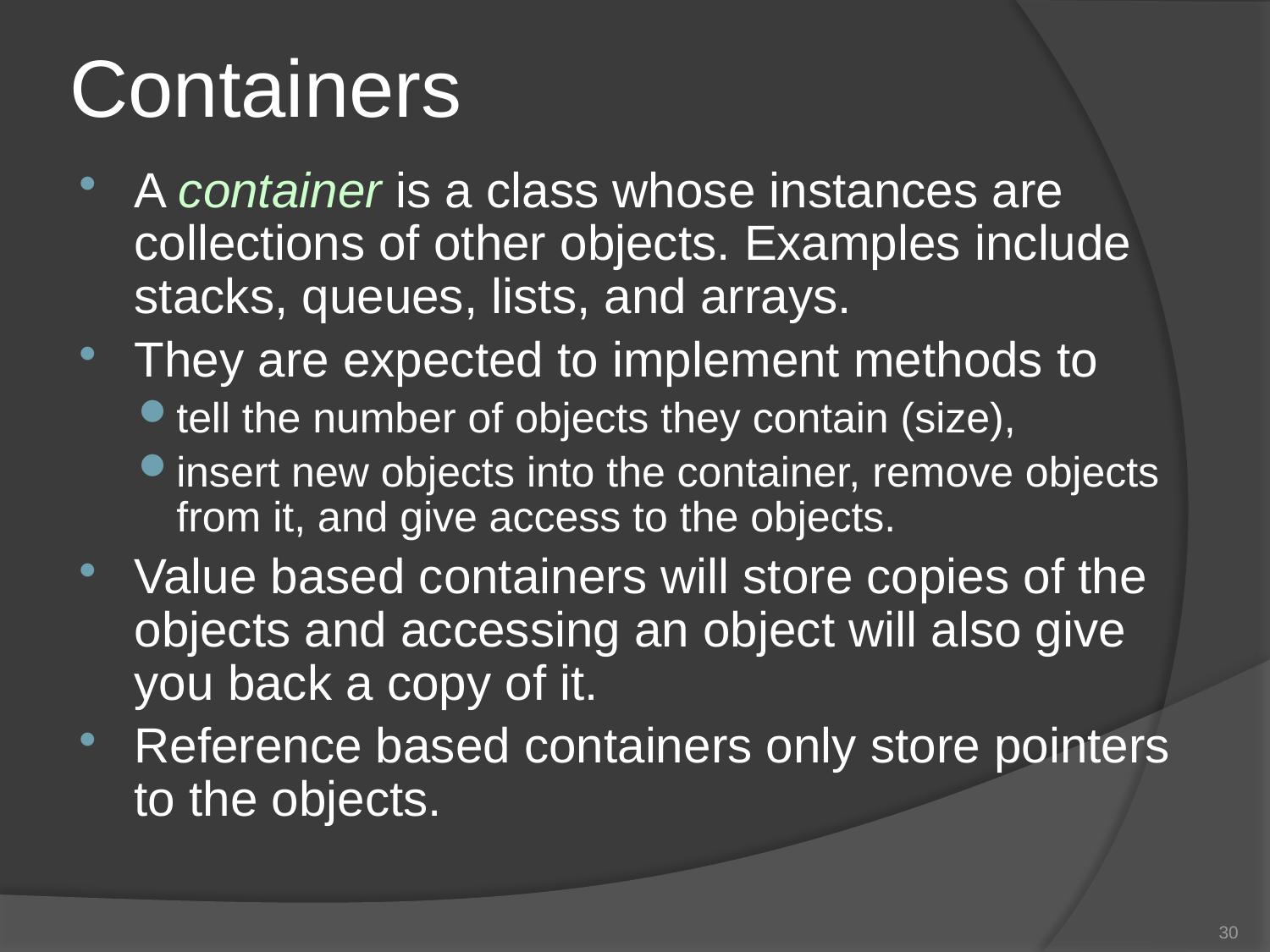

# Containers
A container is a class whose instances are collections of other objects. Examples include stacks, queues, lists, and arrays.
They are expected to implement methods to
tell the number of objects they contain (size),
insert new objects into the container, remove objects from it, and give access to the objects.
Value based containers will store copies of the objects and accessing an object will also give you back a copy of it.
Reference based containers only store pointers to the objects.
30